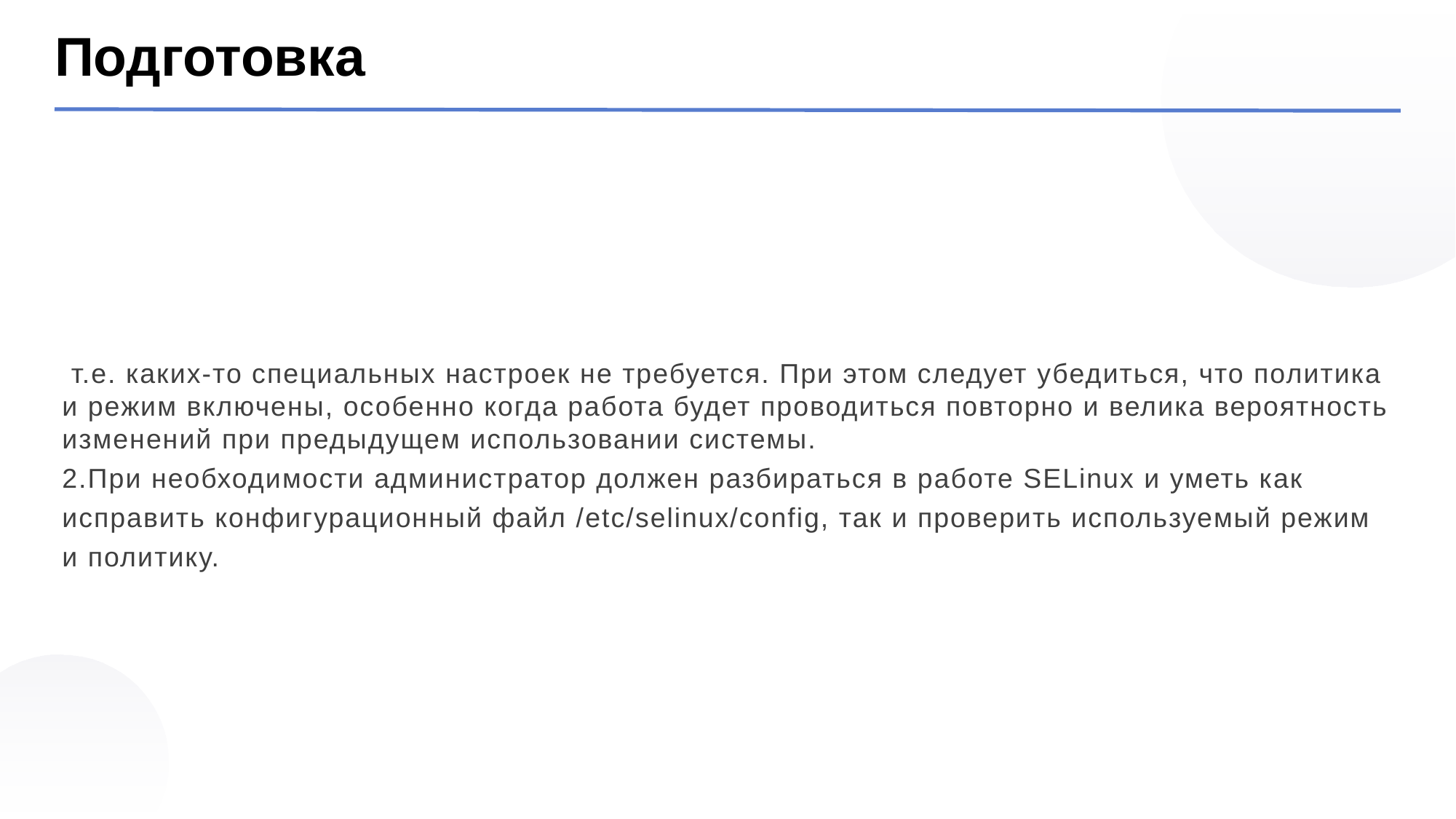

Подготовка
 т.е. каких-то специальных настроек не требуется. При этом следует убедиться, что политика и режим включены, особенно когда работа будет проводиться повторно и велика вероятность изменений при предыдущем использовании системы.
2.При необходимости администратор должен разбираться в работе SELinux и уметь как исправить конфигурационный файл /etc/selinux/config, так и проверить используемый режим и политику.